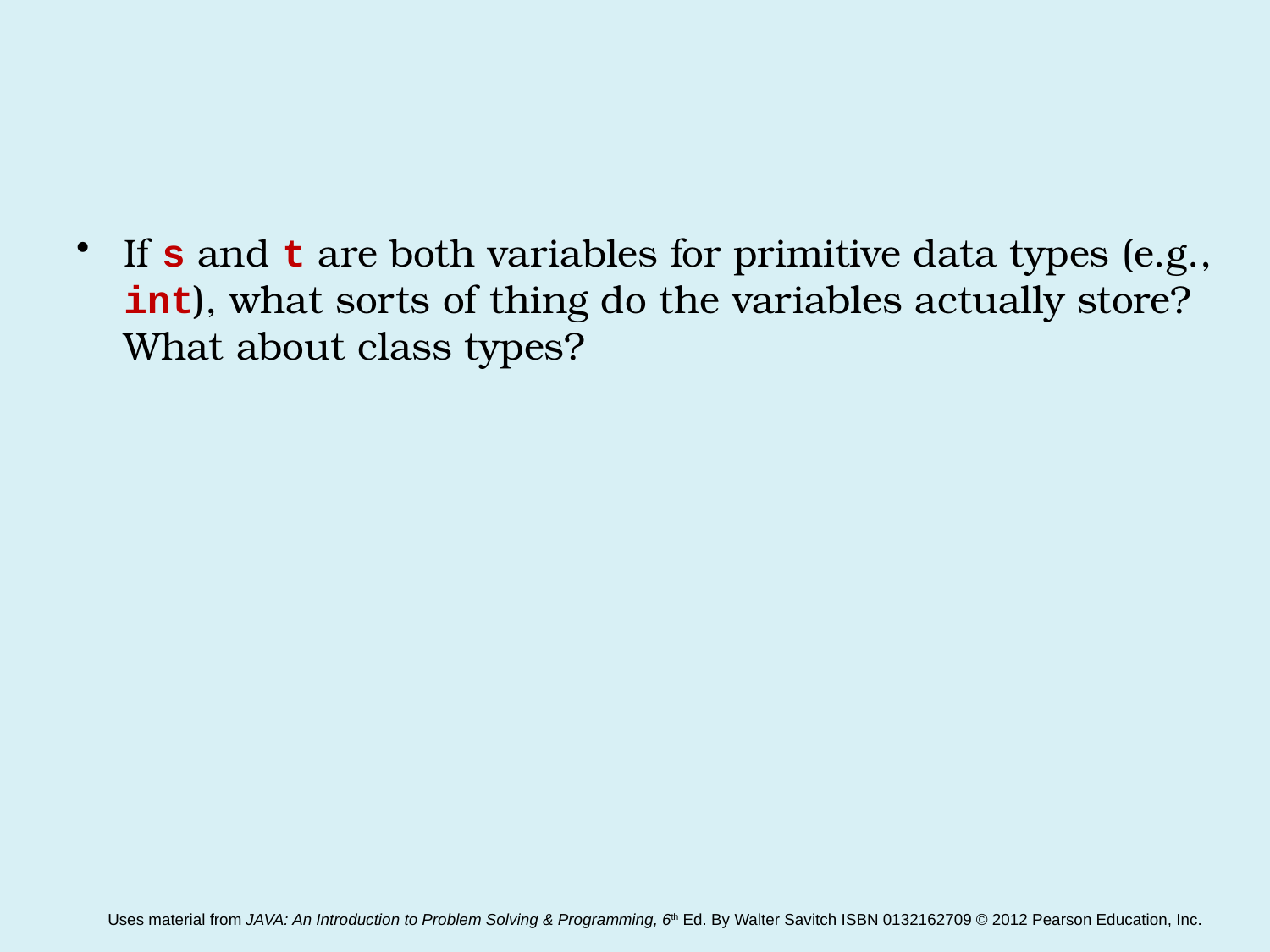

#
If s and t are both variables for primitive data types (e.g., int), what sorts of thing do the variables actually store?  What about class types?